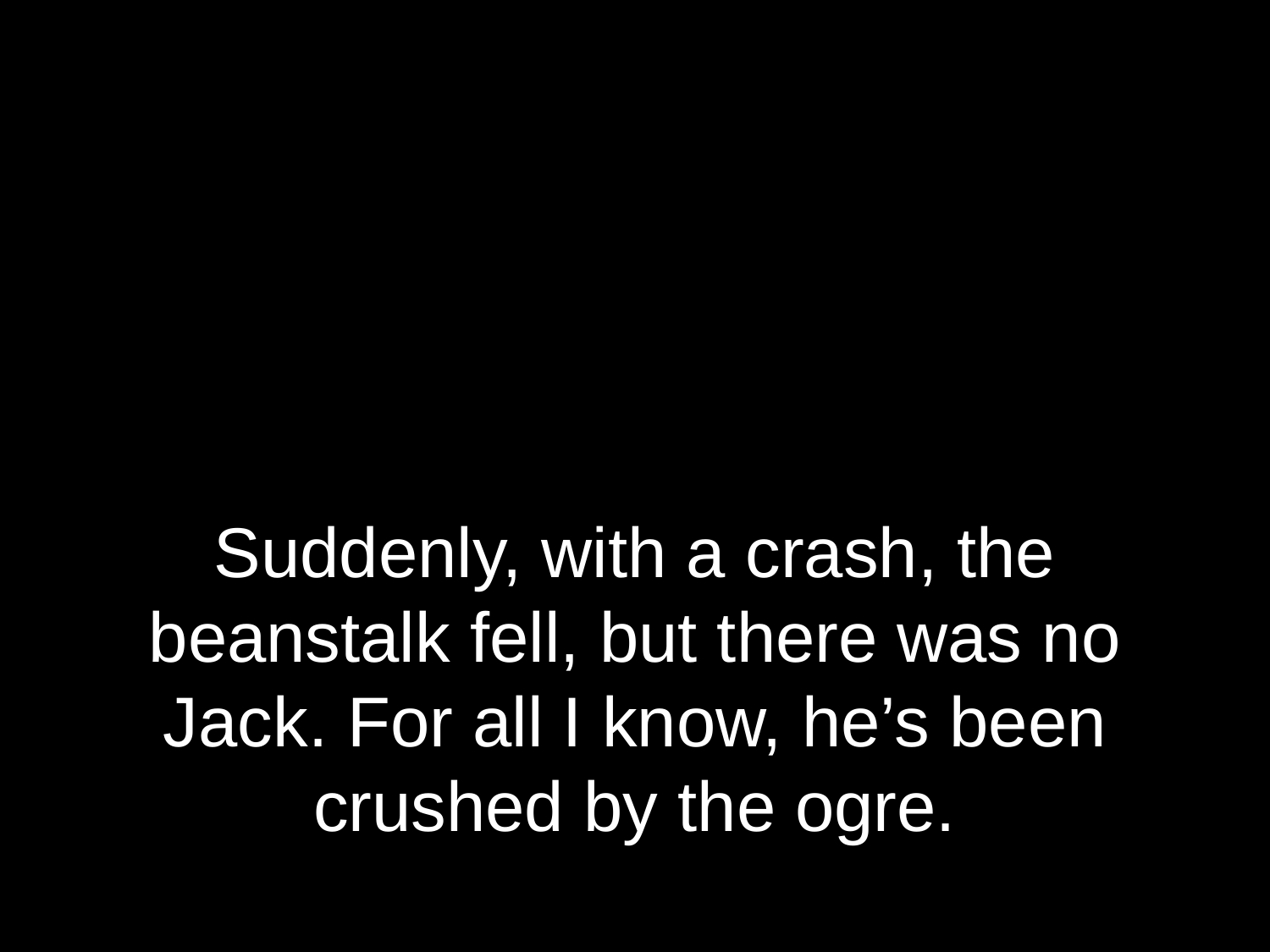

# Suddenly, with a crash, the beanstalk fell, but there was no Jack. For all I know, he’s been crushed by the ogre.